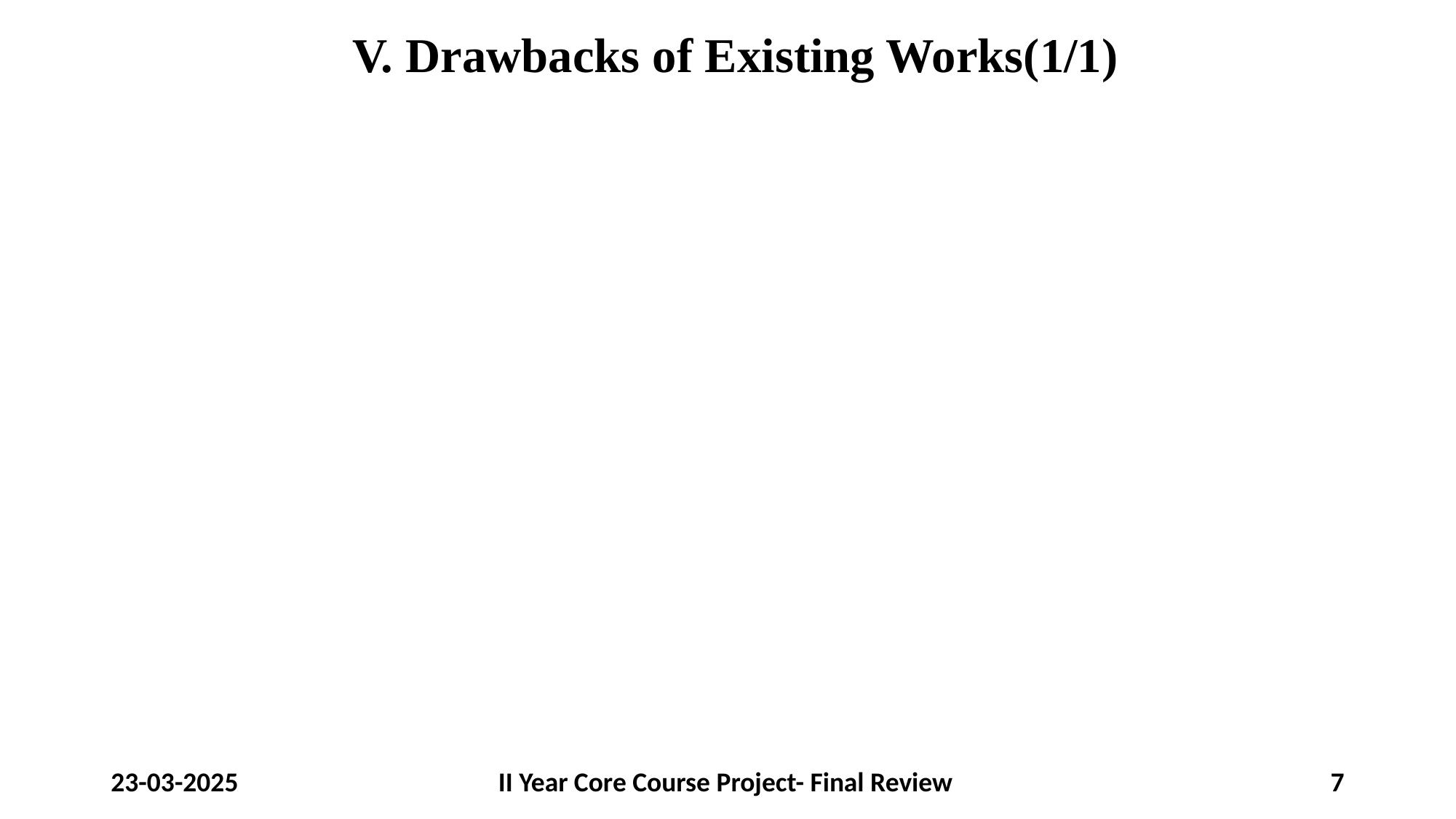

# V. Drawbacks of Existing Works(1/1)

23-03-2025
II Year Core Course Project- Final Review
7